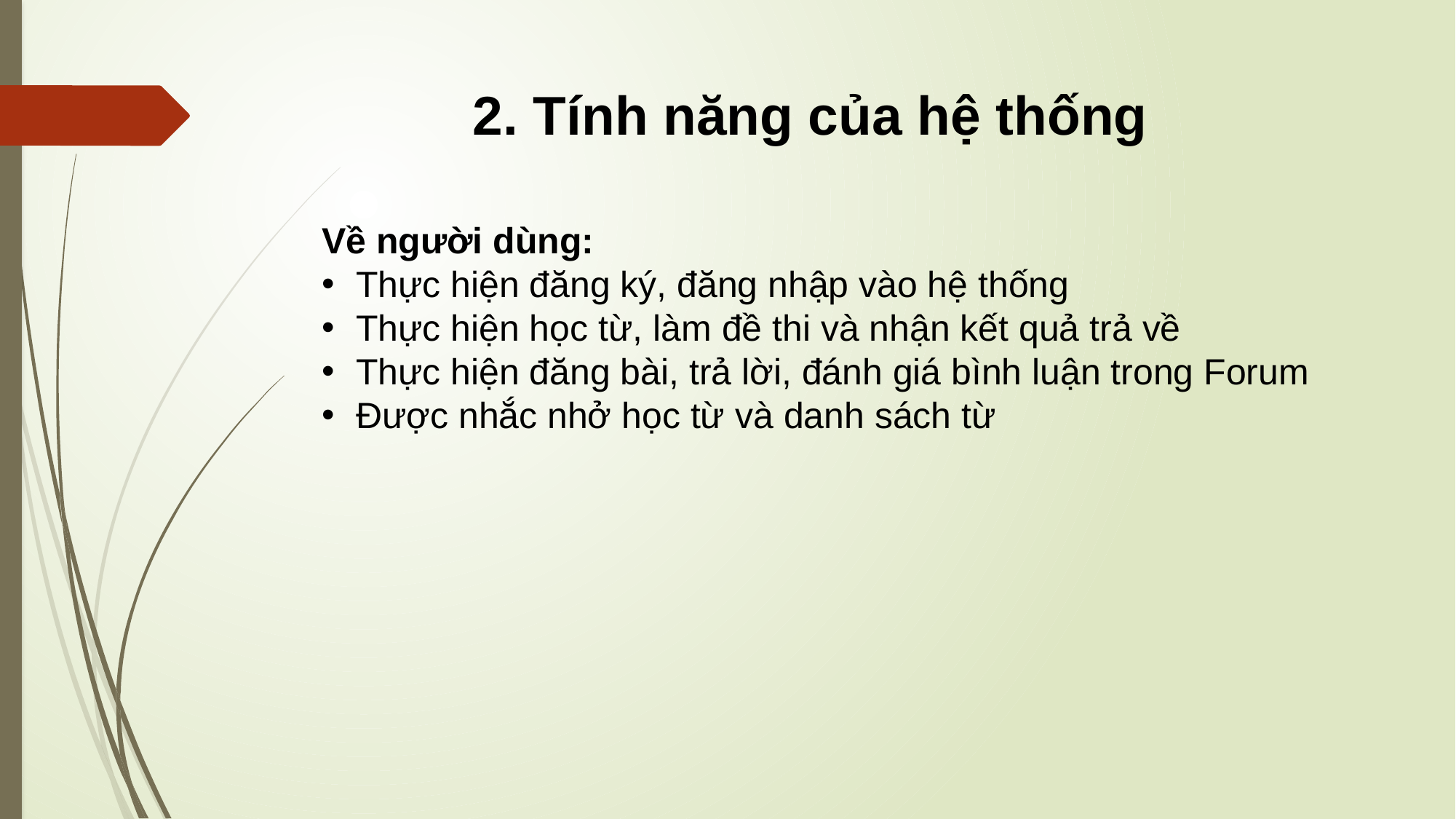

2. Tính năng của hệ thống
Về người dùng:
Thực hiện đăng ký, đăng nhập vào hệ thống
Thực hiện học từ, làm đề thi và nhận kết quả trả về
Thực hiện đăng bài, trả lời, đánh giá bình luận trong Forum
Được nhắc nhở học từ và danh sách từ